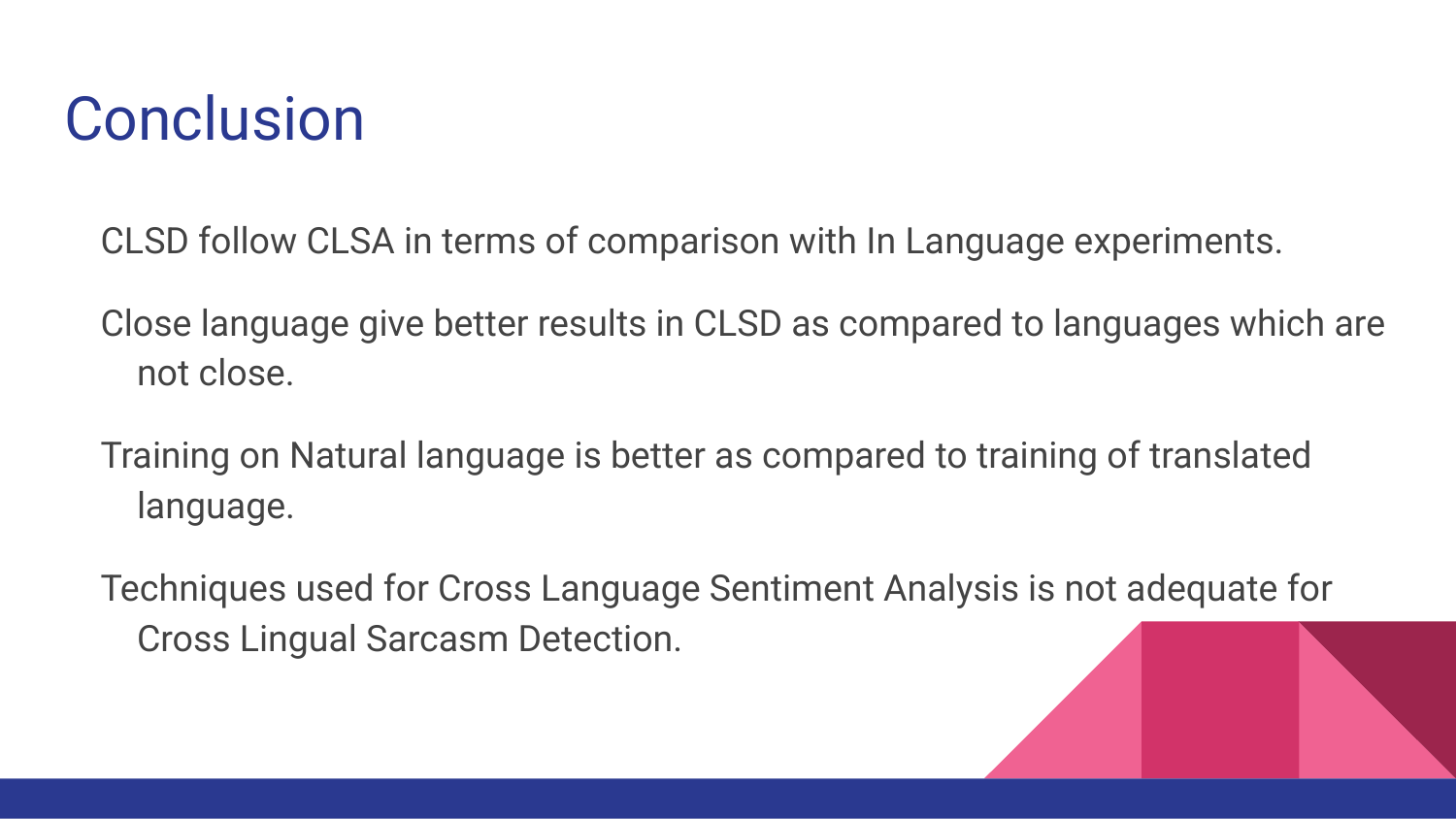

# Conclusion
CLSD follow CLSA in terms of comparison with In Language experiments.
Close language give better results in CLSD as compared to languages which are not close.
Training on Natural language is better as compared to training of translated language.
Techniques used for Cross Language Sentiment Analysis is not adequate for Cross Lingual Sarcasm Detection.